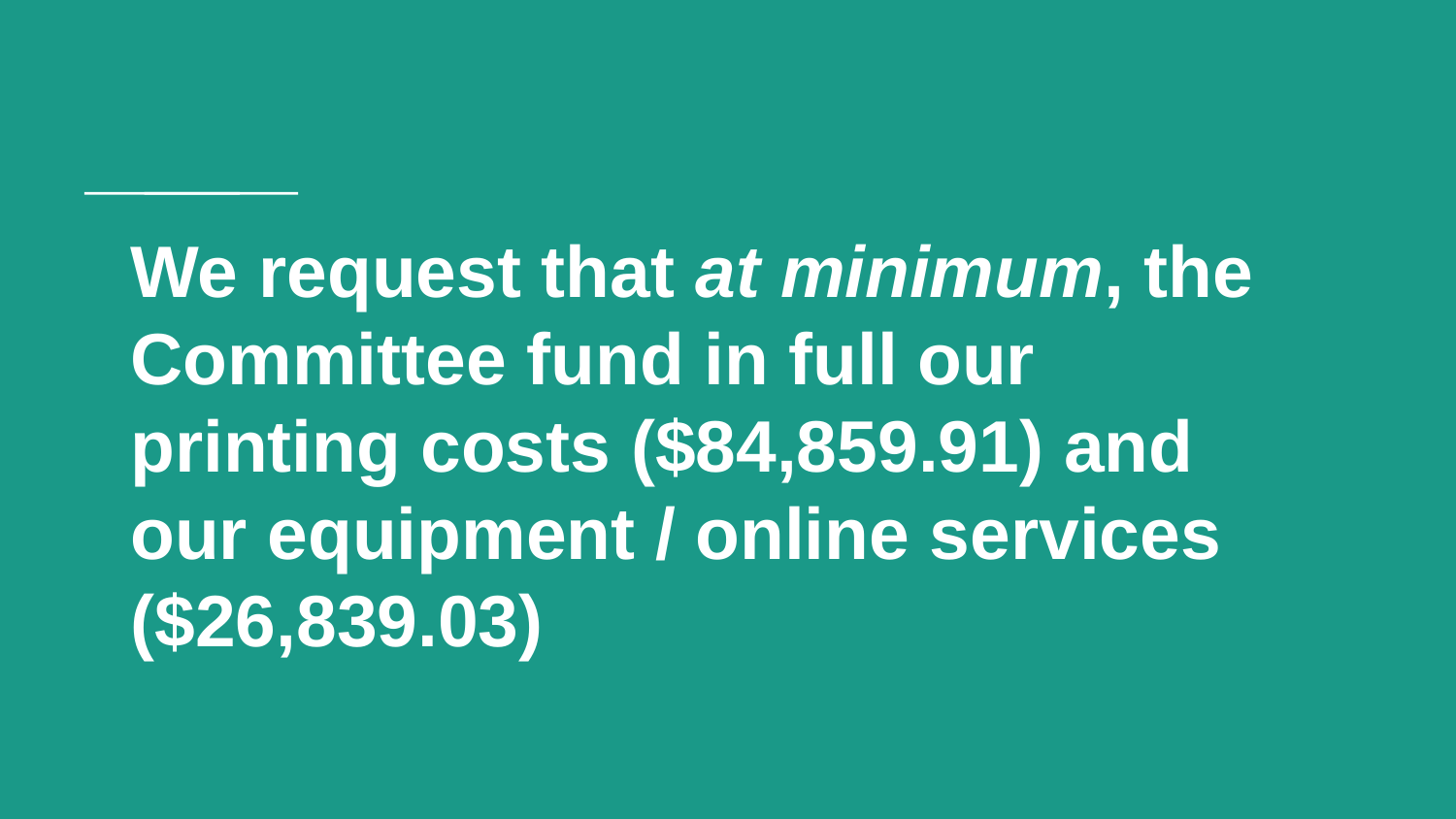

# We request that at minimum, the Committee fund in full our printing costs ($84,859.91) and our equipment / online services ($26,839.03)